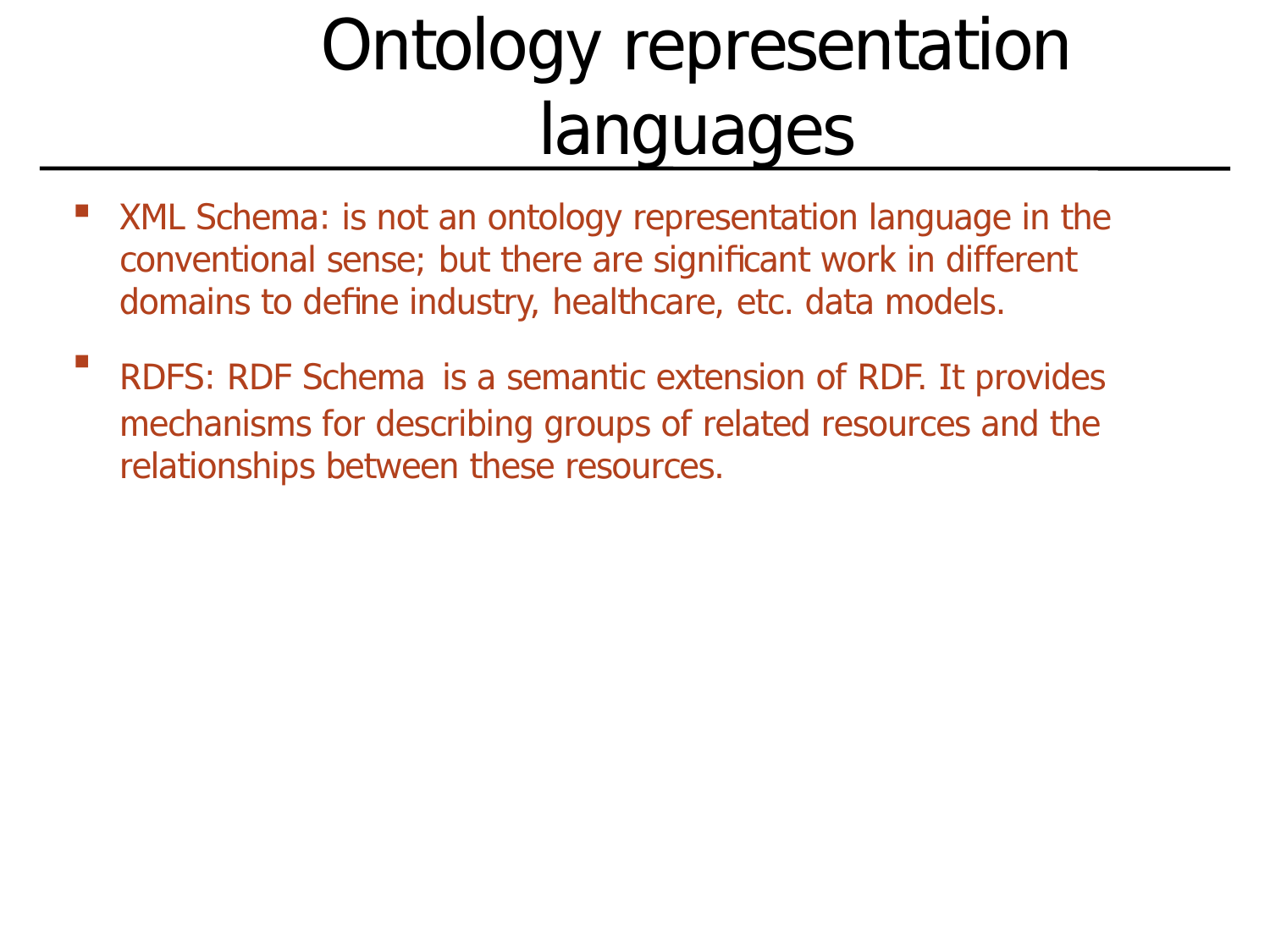

5
# Ontology representation languages
XML Schema: is not an ontology representation language in the conventional sense; but there are significant work in different domains to define industry, healthcare, etc. data models.
RDFS: RDF Schema is a semantic extension of RDF. It provides mechanisms for describing groups of related resources and the relationships between these resources.